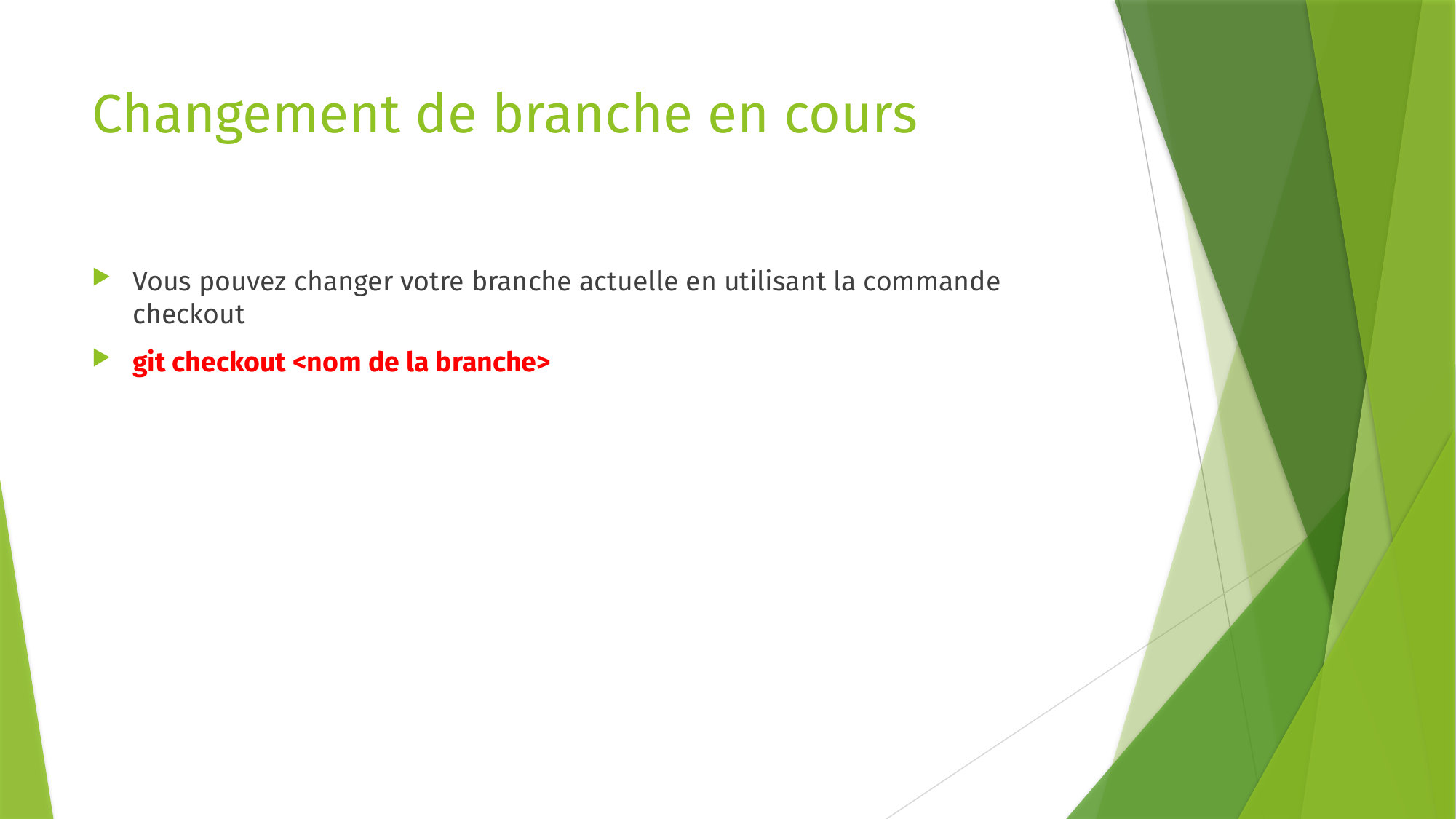

# Changement de branche en cours
Vous pouvez changer votre branche actuelle en utilisant la commande checkout
git checkout <nom de la branche>